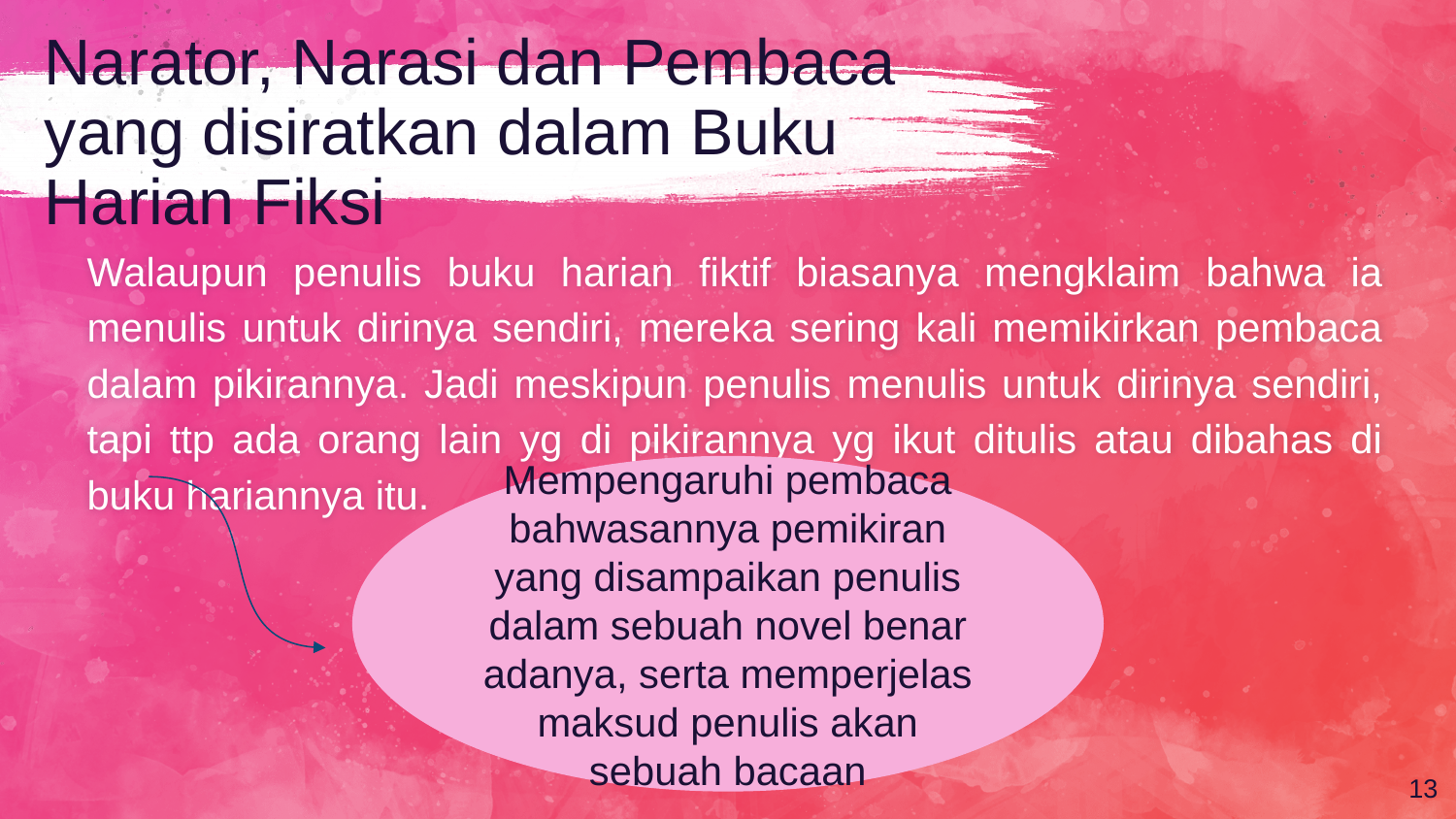

# Narator, Narasi dan Pembaca yang disiratkan dalam Buku Harian Fiksi
Walaupun penulis buku harian fiktif biasanya mengklaim bahwa ia menulis untuk dirinya sendiri, mereka sering kali memikirkan pembaca dalam pikirannya. Jadi meskipun penulis menulis untuk dirinya sendiri, tapi ttp ada orang lain yg di pikirannya yg ikut ditulis atau dibahas di buku hariannya itu.

Mempengaruhi pembaca bahwasannya pemikiran yang disampaikan penulis dalam sebuah novel benar adanya, serta memperjelas maksud penulis akan sebuah bacaan
13